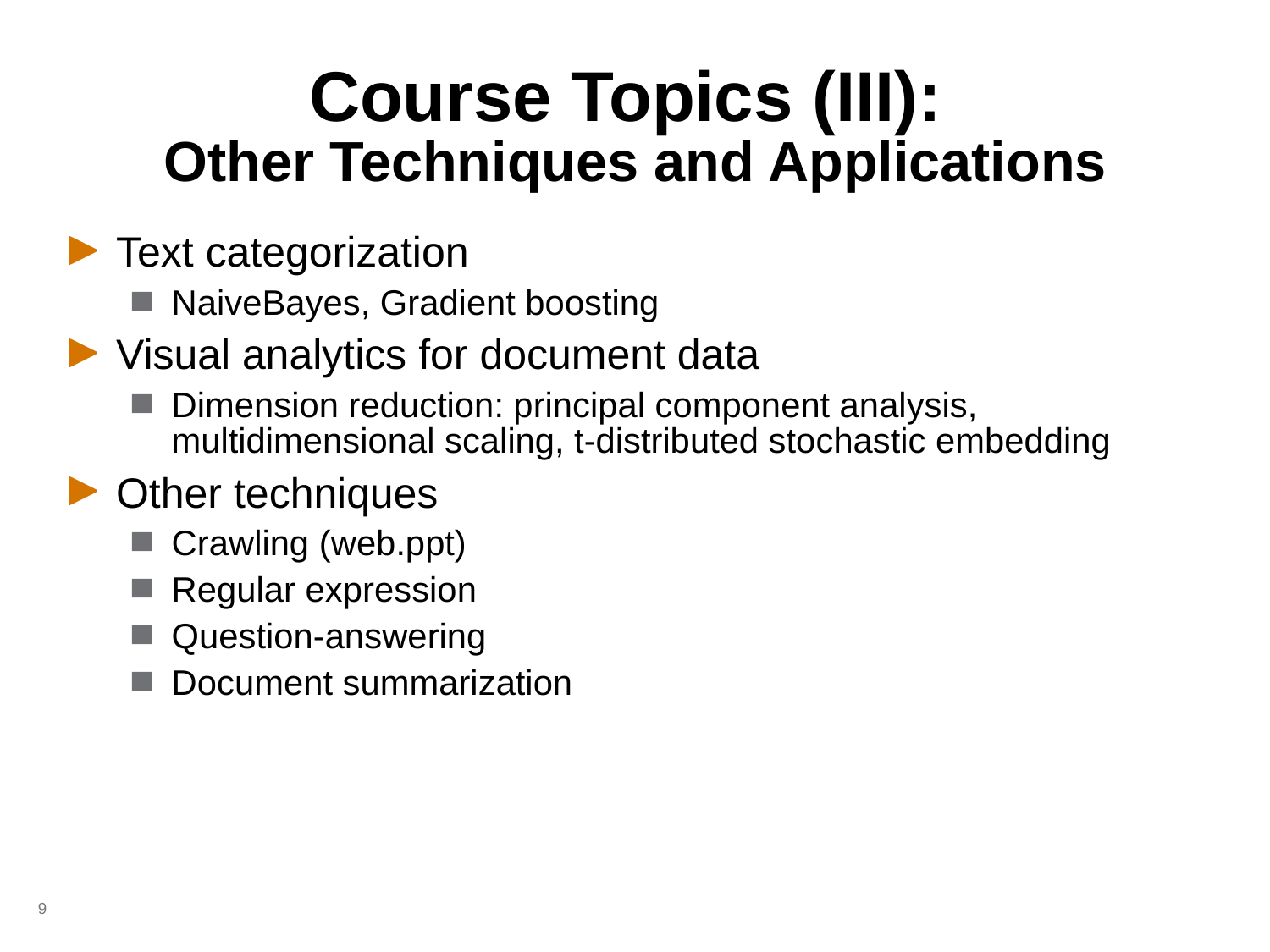

# Course Topics (III): Other Techniques and Applications
Text categorization
NaiveBayes, Gradient boosting
Visual analytics for document data
Dimension reduction: principal component analysis, multidimensional scaling, t-distributed stochastic embedding
Other techniques
Crawling (web.ppt)
Regular expression
Question-answering
Document summarization
9